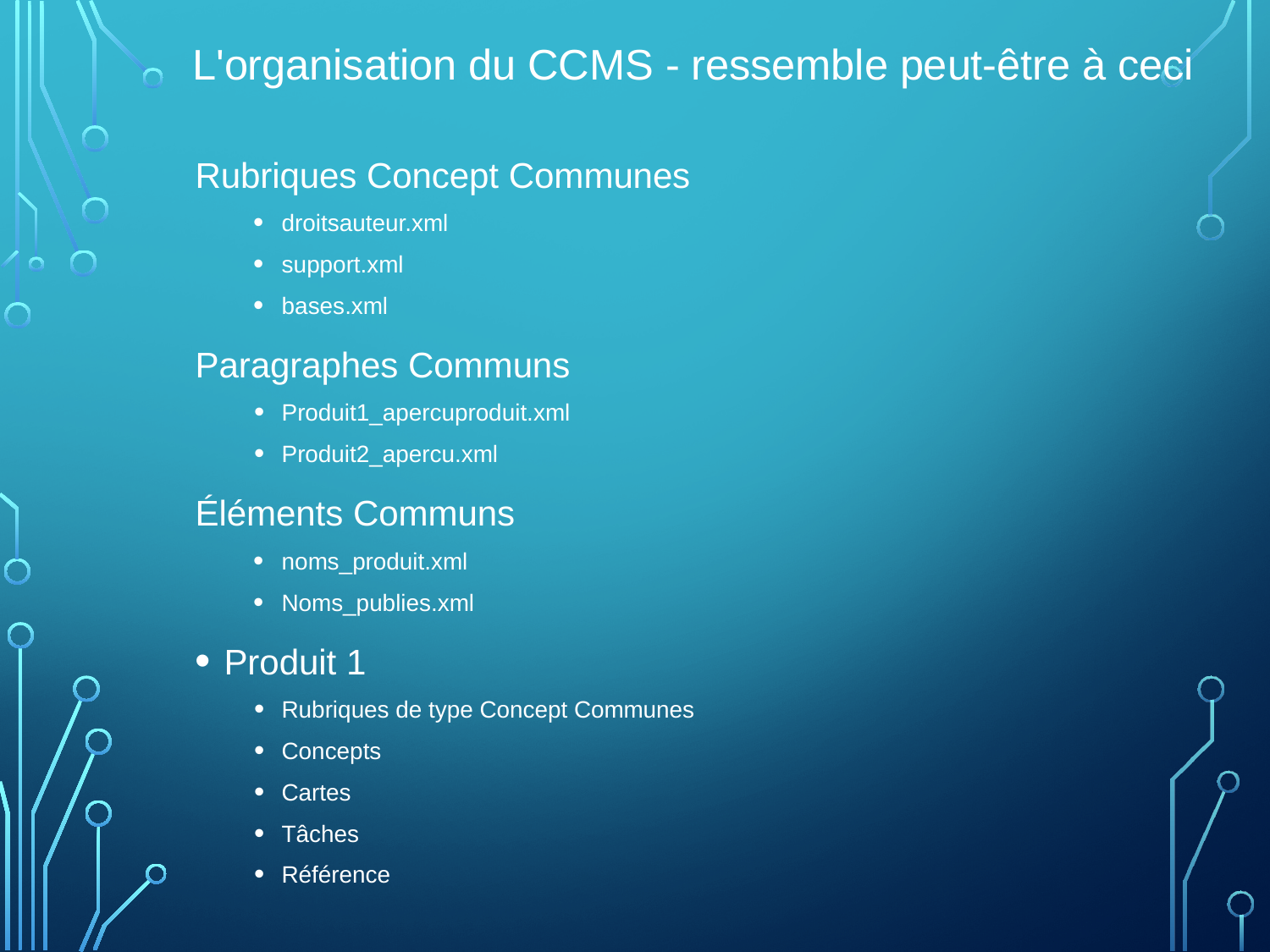

# L'organisation du CCMS - ressemble peut-être à ceci
Rubriques Concept Communes
droitsauteur.xml
support.xml
bases.xml
Paragraphes Communs
Produit1_apercuproduit.xml
Produit2_apercu.xml
Éléments Communs
noms_produit.xml
Noms_publies.xml
Produit 1
Rubriques de type Concept Communes
Concepts
Cartes
Tâches
Référence